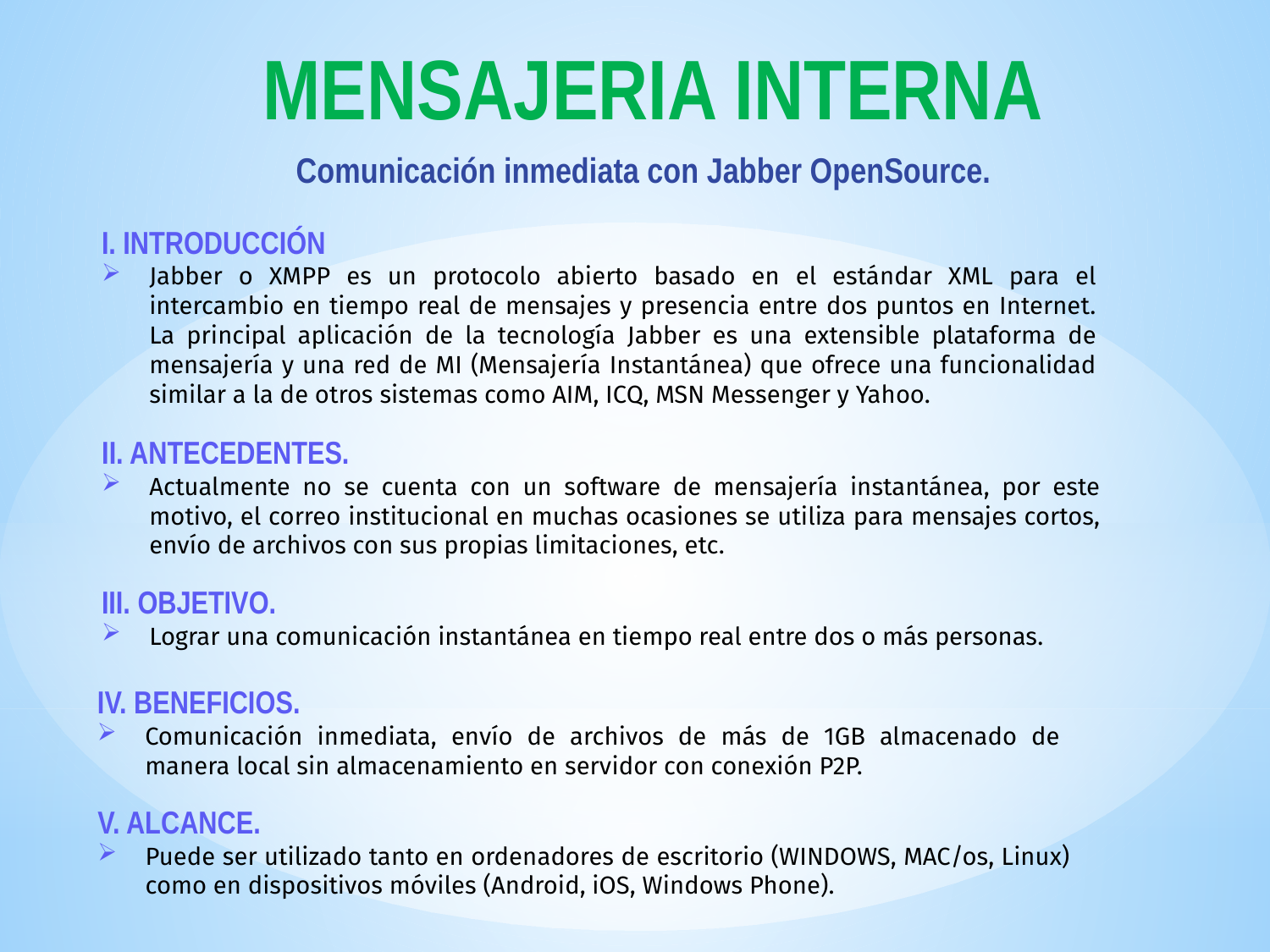

# MENSAJERIA INTERNA
Comunicación inmediata con Jabber OpenSource.
I. INTRODUCCIÓN
Jabber o XMPP es un protocolo abierto basado en el estándar XML para el intercambio en tiempo real de mensajes y presencia entre dos puntos en Internet. La principal aplicación de la tecnología Jabber es una extensible plataforma de mensajería y una red de MI (Mensajería Instantánea) que ofrece una funcionalidad similar a la de otros sistemas como AIM, ICQ, MSN Messenger y Yahoo.
II. ANTECEDENTES.
Actualmente no se cuenta con un software de mensajería instantánea, por este motivo, el correo institucional en muchas ocasiones se utiliza para mensajes cortos, envío de archivos con sus propias limitaciones, etc.
III. OBJETIVO.
Lograr una comunicación instantánea en tiempo real entre dos o más personas.
IV. BENEFICIOS.
Comunicación inmediata, envío de archivos de más de 1GB almacenado de manera local sin almacenamiento en servidor con conexión P2P.
V. ALCANCE.
Puede ser utilizado tanto en ordenadores de escritorio (WINDOWS, MAC/os, Linux) como en dispositivos móviles (Android, iOS, Windows Phone).